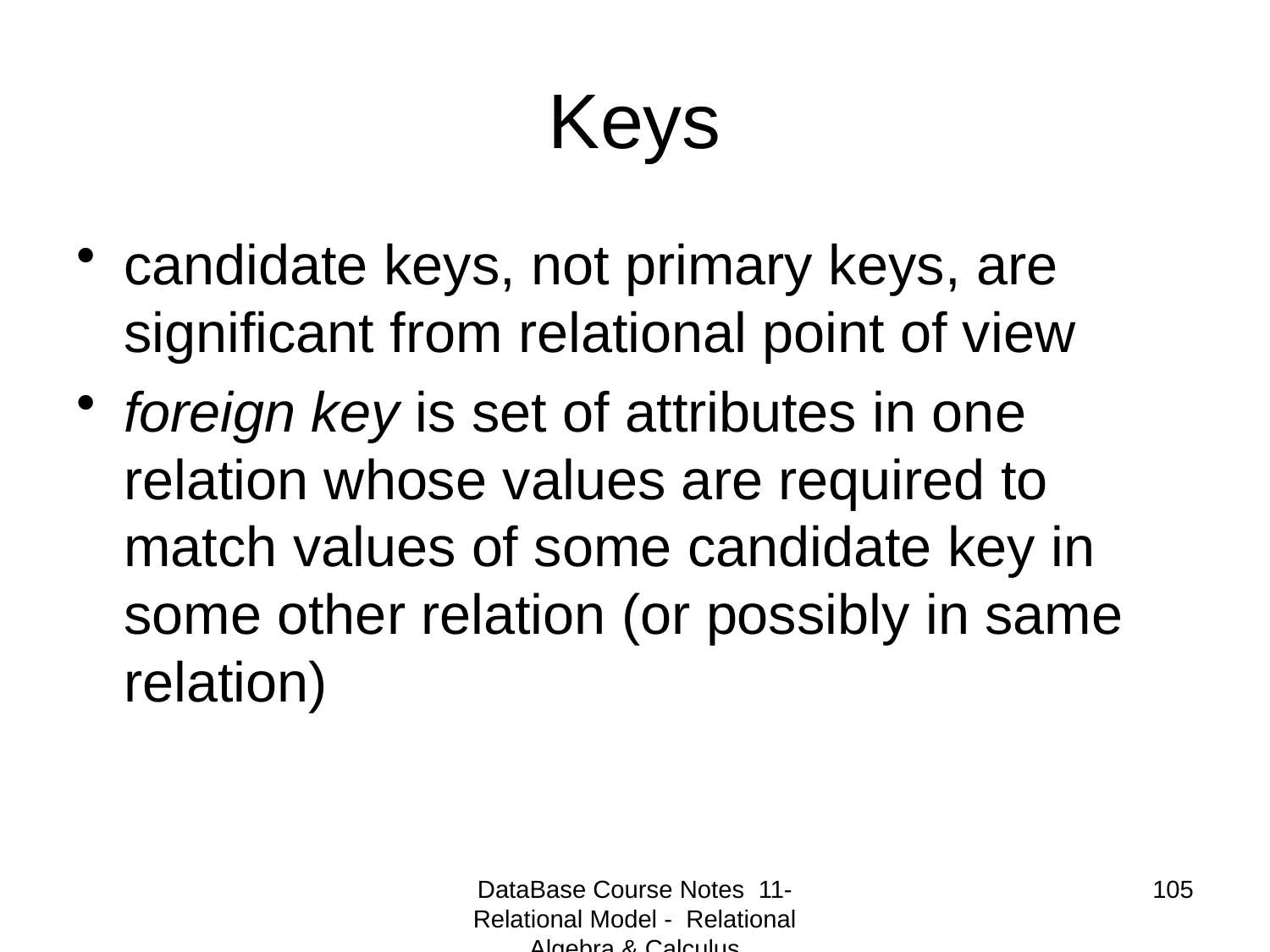

# Keys
candidate keys, not primary keys, are significant from relational point of view
foreign key is set of attributes in one relation whose values are required to match values of some candidate key in some other relation (or possibly in same relation)
DataBase Course Notes  11- Relational Model -  Relational Algebra & Calculus
105